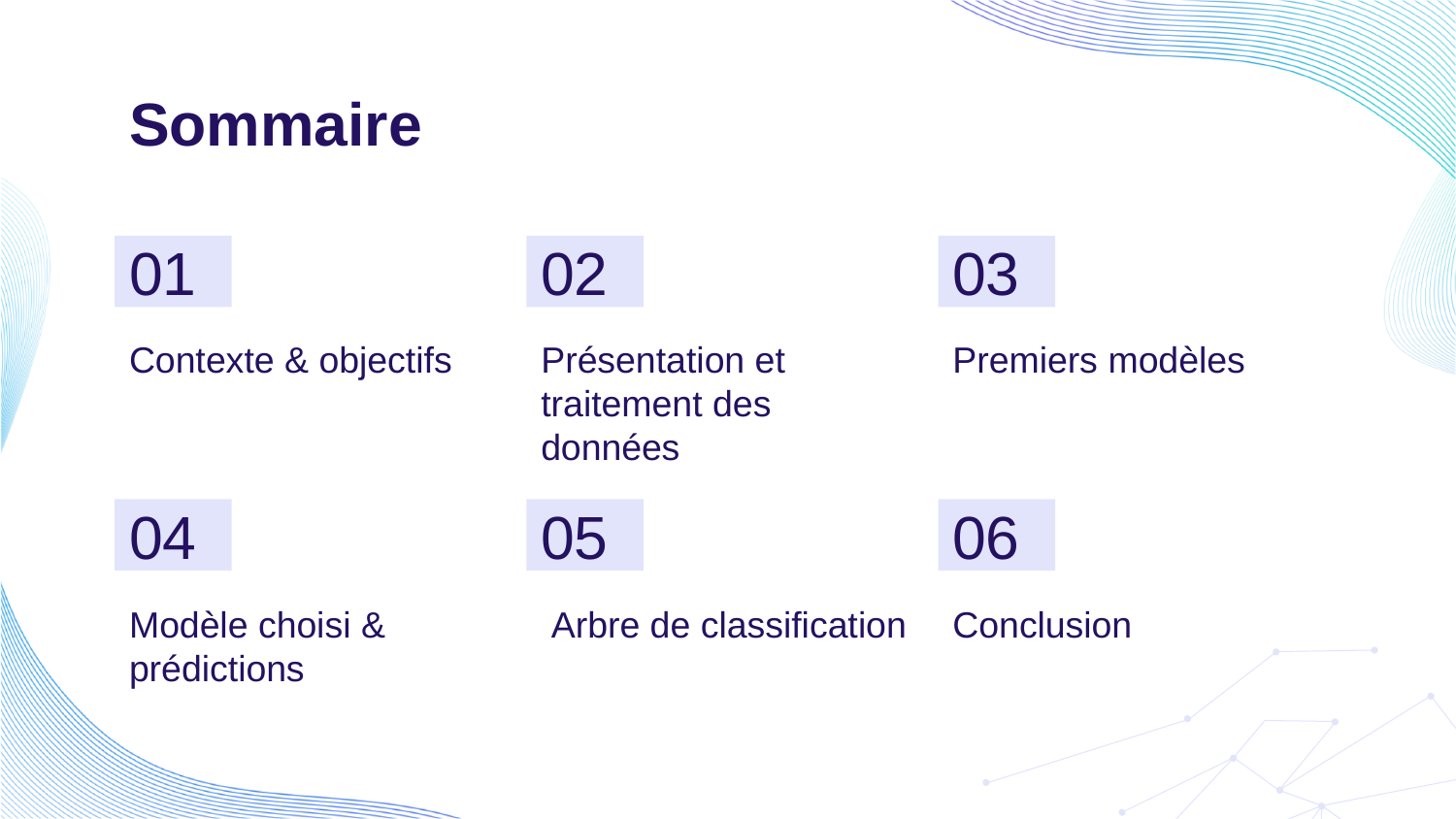

# Sommaire
01
02
03
Contexte & objectifs
Présentation et traitement des données
Premiers modèles
04
05
06
Modèle choisi & prédictions
 Arbre de classification

Conclusion